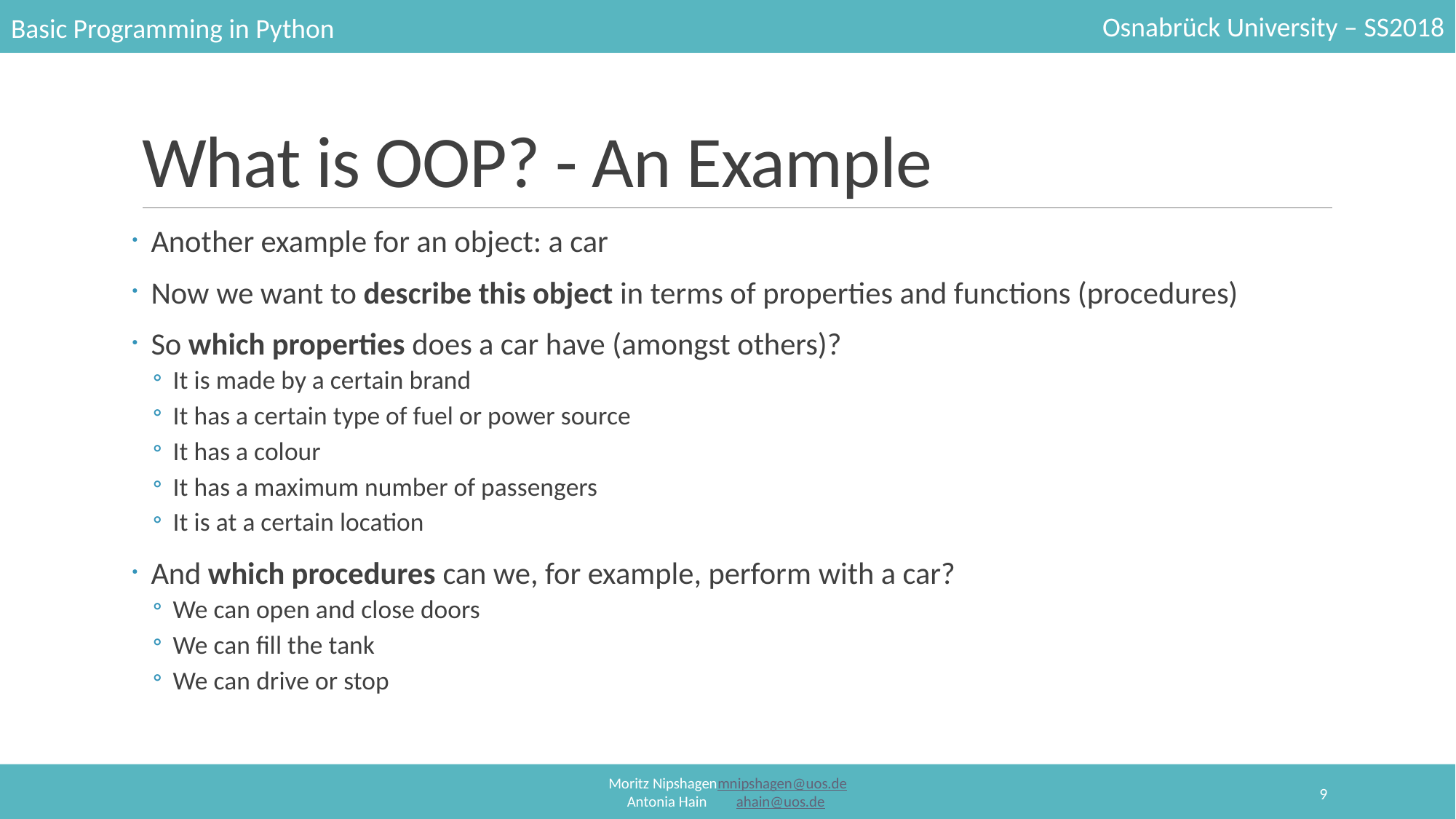

# What is OOP? - An Example
Another example for an object: a car
Now we want to describe this object in terms of properties and functions (procedures)
So which properties does a car have (amongst others)?
It is made by a certain brand
It has a certain type of fuel or power source
It has a colour
It has a maximum number of passengers
It is at a certain location
And which procedures can we, for example, perform with a car?
We can open and close doors
We can fill the tank
We can drive or stop

9